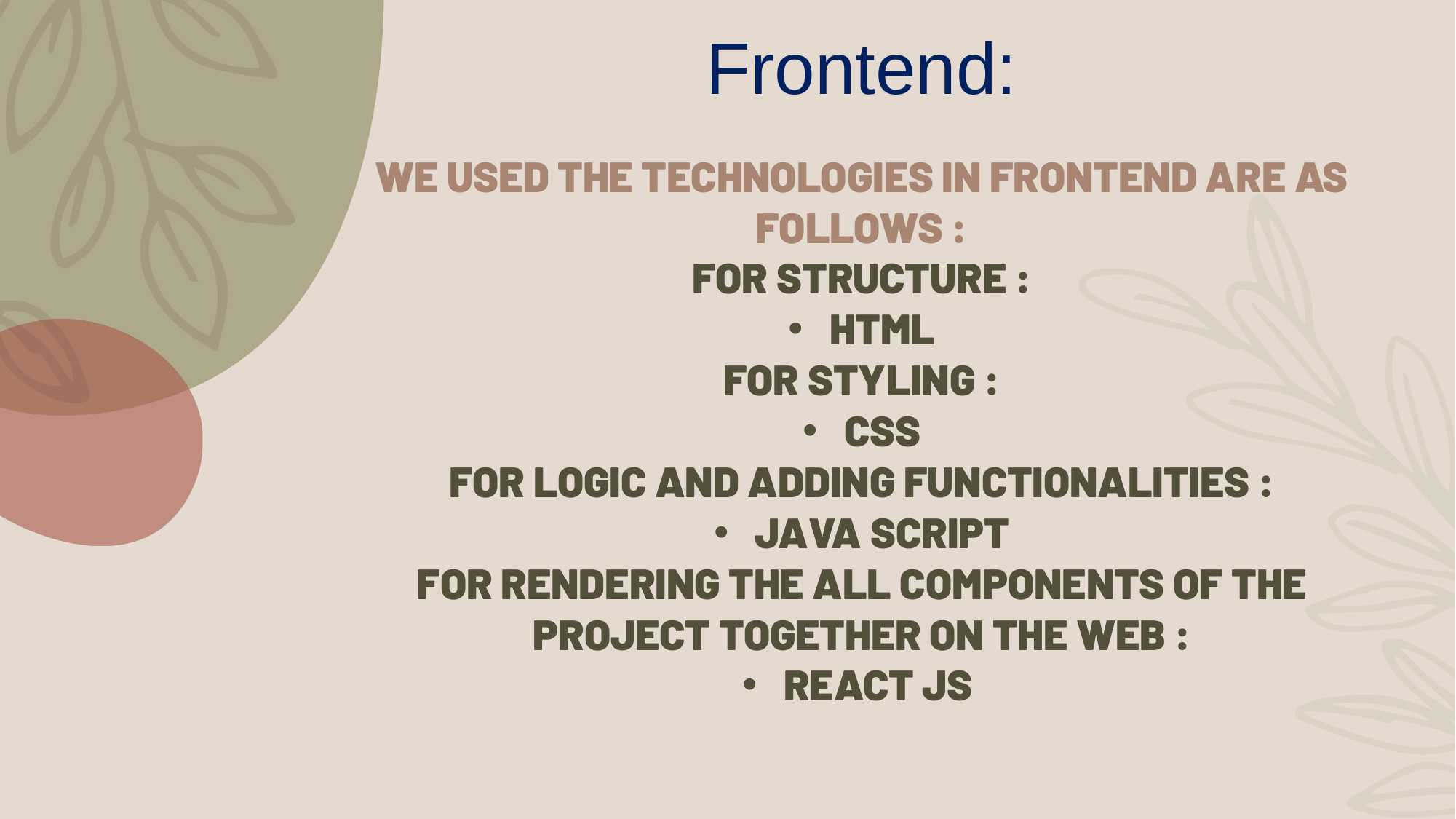

# Frontend:
we used the technologies in frontend are as follows :
For structure :
HTml
For styling :
Css
For logic and adding functionalities :
Java script
For rendering the all components of the project together on the web :
rEact js